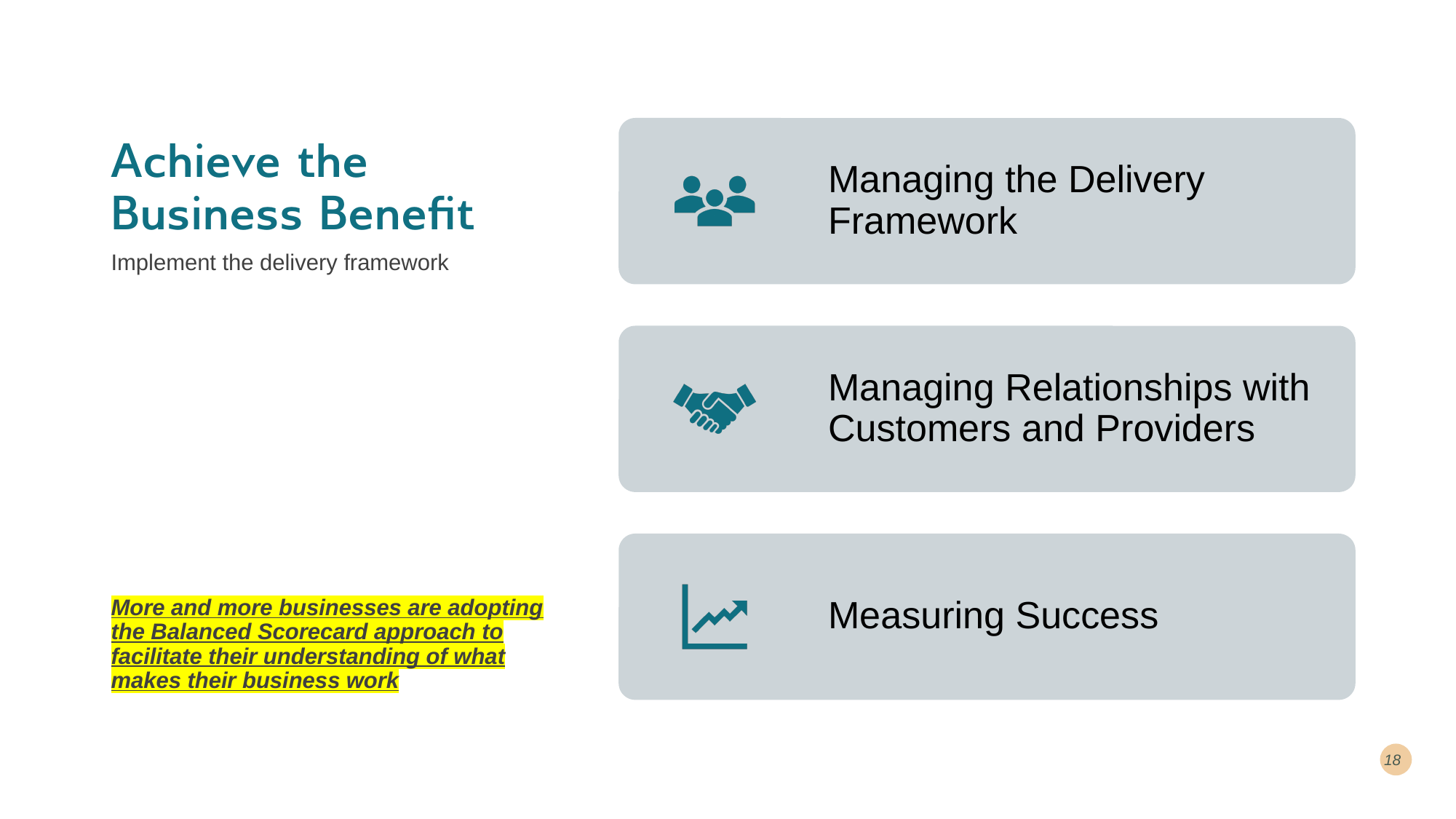

# Achieve the Business Benefit
Managing the Delivery Framework
Managing Relationships with Customers and Providers
Measuring Success
Implement the delivery framework

More and more businesses are adopting the Balanced Scorecard approach to facilitate their understanding of what makes their business work

18